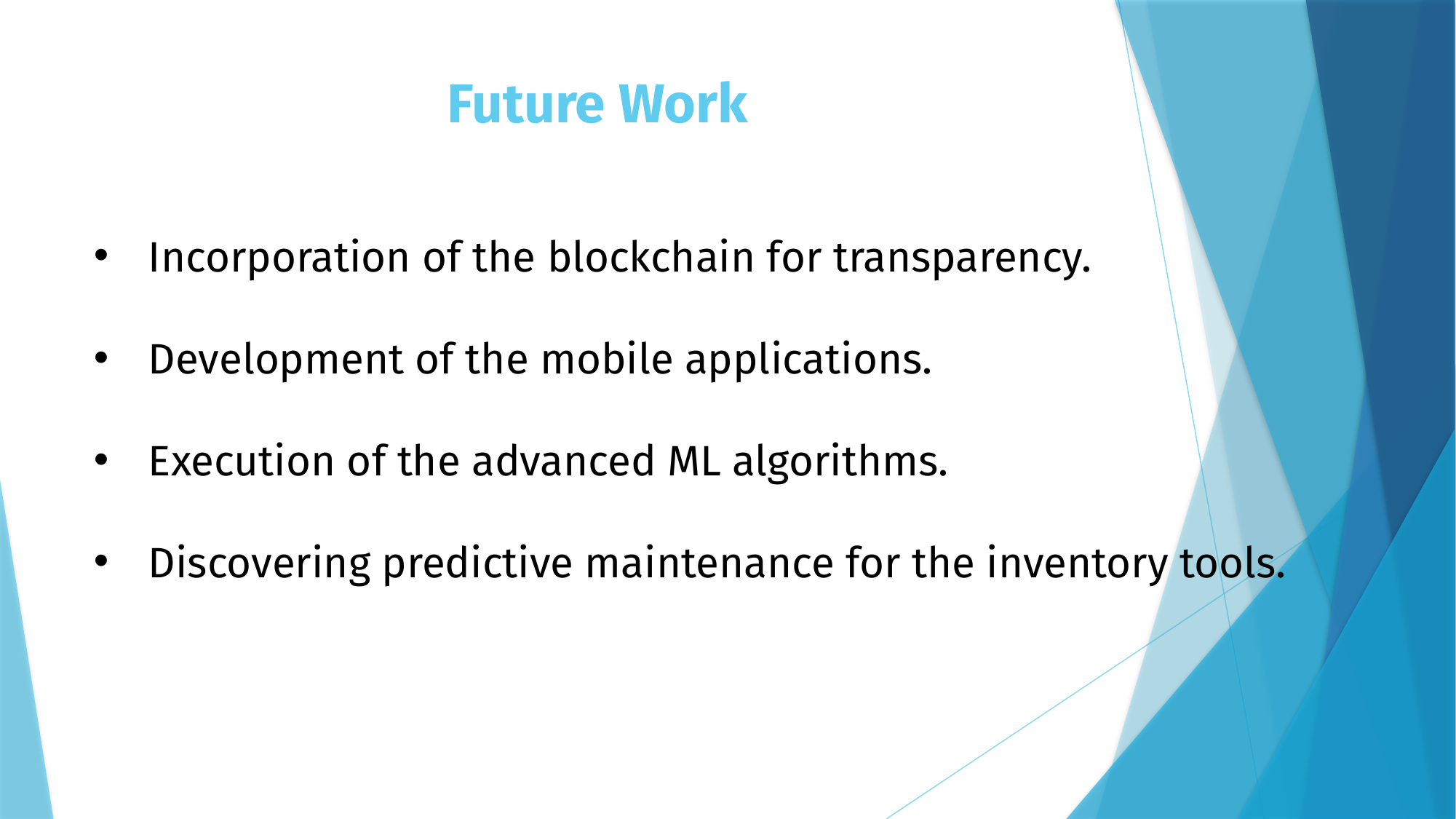

# Future Work
Incorporation of the blockchain for transparency.

Development of the mobile applications.

Execution of the advanced ML algorithms.

Discovering predictive maintenance for the inventory tools.